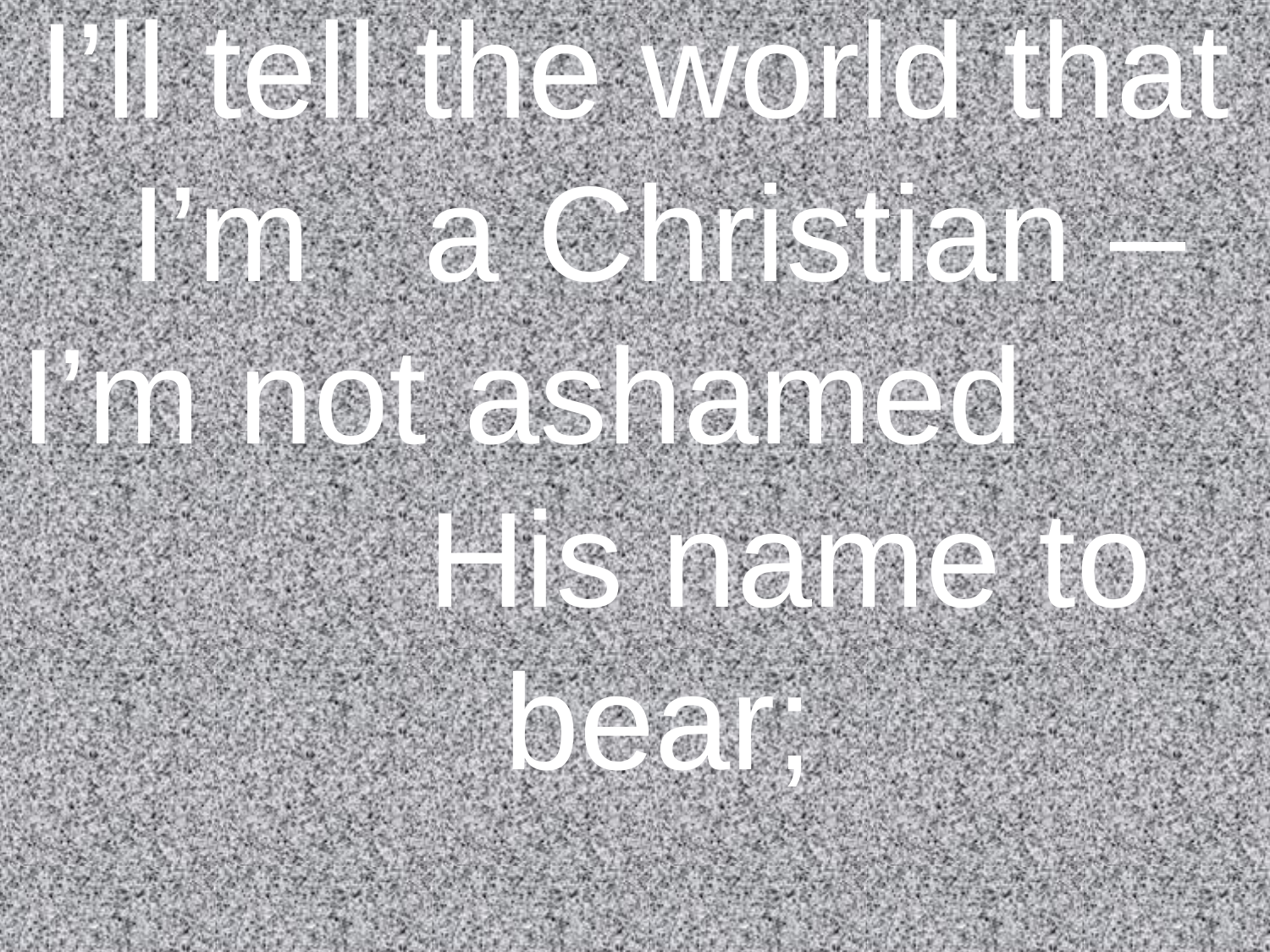

I’ll tell the world that I’m   a Christian –
I’m not ashamed              His name to bear;